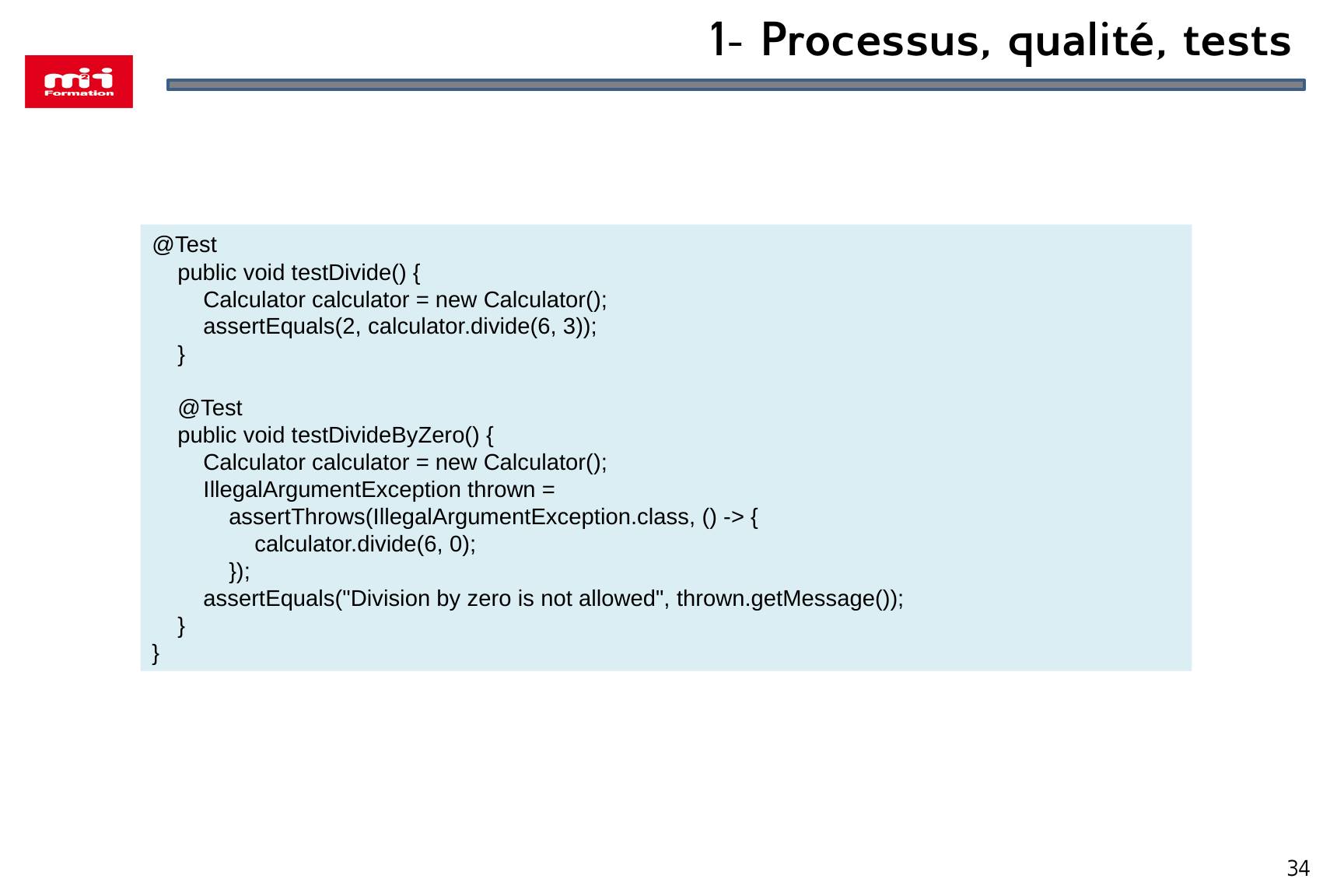

1- Processus, qualité, tests
@Test
    public void testDivide() {
        Calculator calculator = new Calculator();
        assertEquals(2, calculator.divide(6, 3));
    }

    @Test
    public void testDivideByZero() {
        Calculator calculator = new Calculator();
        IllegalArgumentException thrown =
            assertThrows(IllegalArgumentException.class, () -> {
                calculator.divide(6, 0);
            });
        assertEquals("Division by zero is not allowed", thrown.getMessage());
    }
}
34